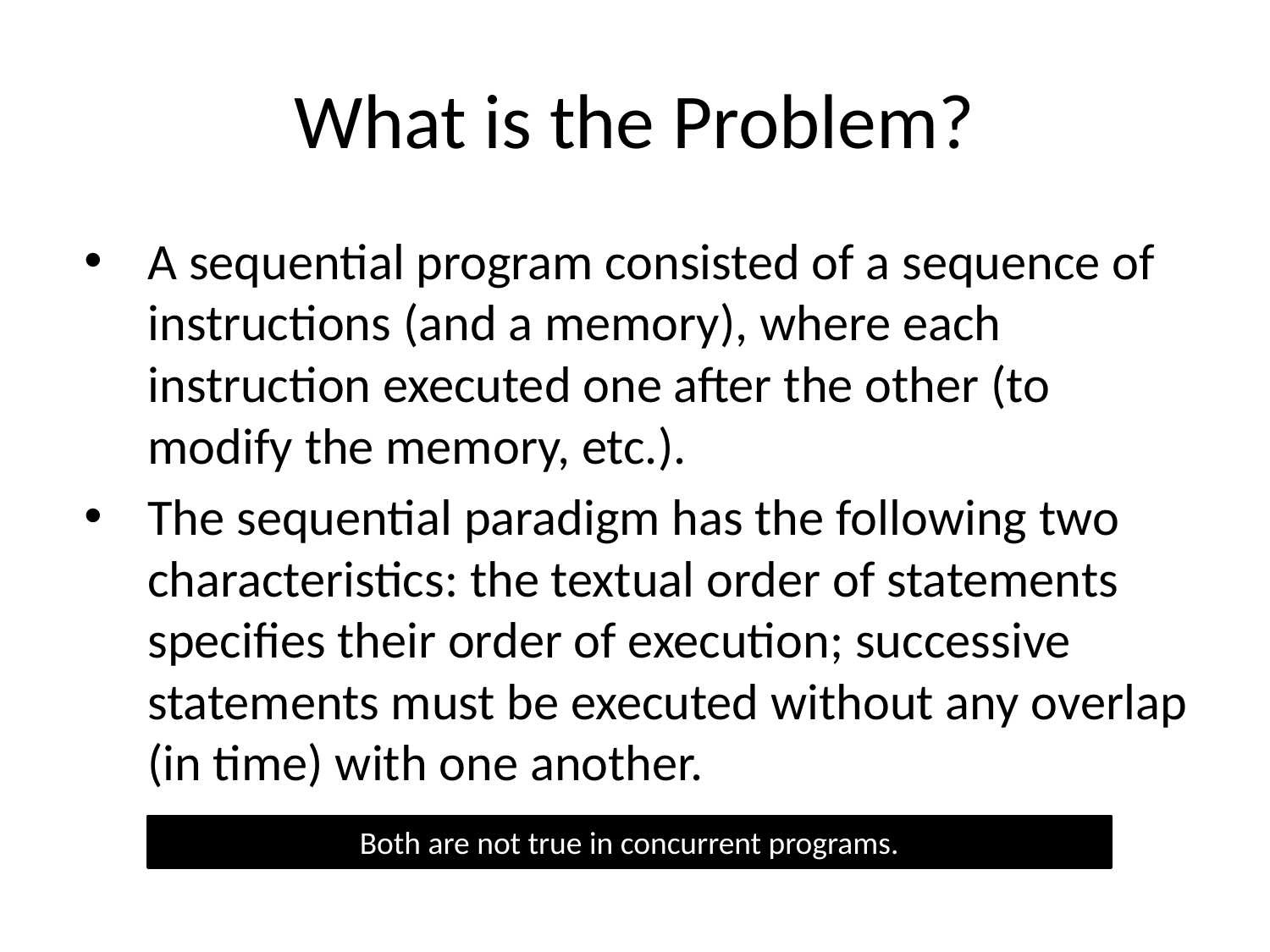

# What is the Problem?
A sequential program consisted of a sequence of instructions (and a memory), where each instruction executed one after the other (to modify the memory, etc.).
The sequential paradigm has the following two characteristics: the textual order of statements specifies their order of execution; successive statements must be executed without any overlap (in time) with one another.

Both are not true in concurrent programs.